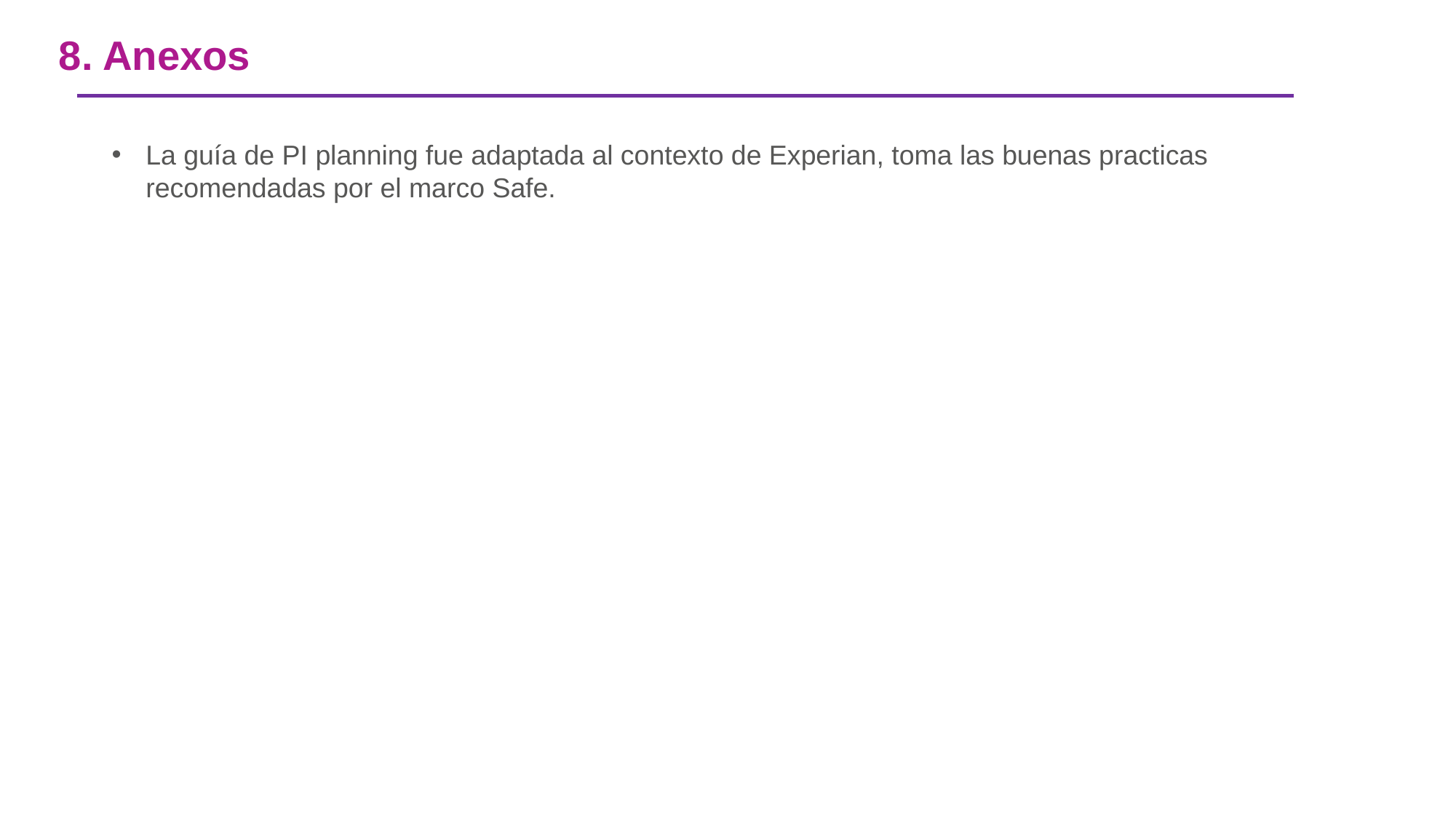

8. Anexos
La guía de PI planning fue adaptada al contexto de Experian, toma las buenas practicas recomendadas por el marco Safe.